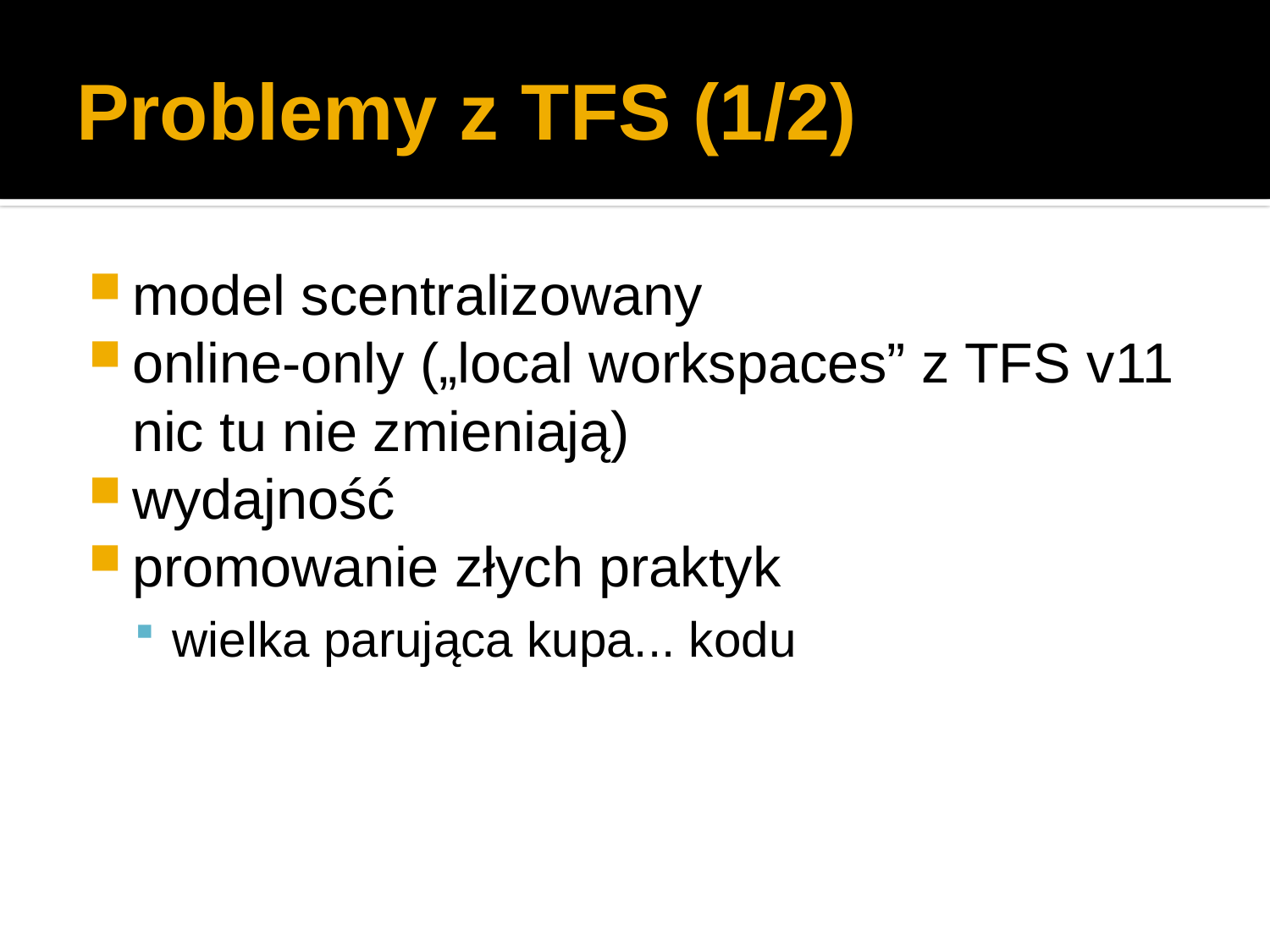

# Problemy z TFS (1/2)
model scentralizowany
online-only („local workspaces” z TFS v11 nic tu nie zmieniają)
wydajność
promowanie złych praktyk
wielka parująca kupa... kodu